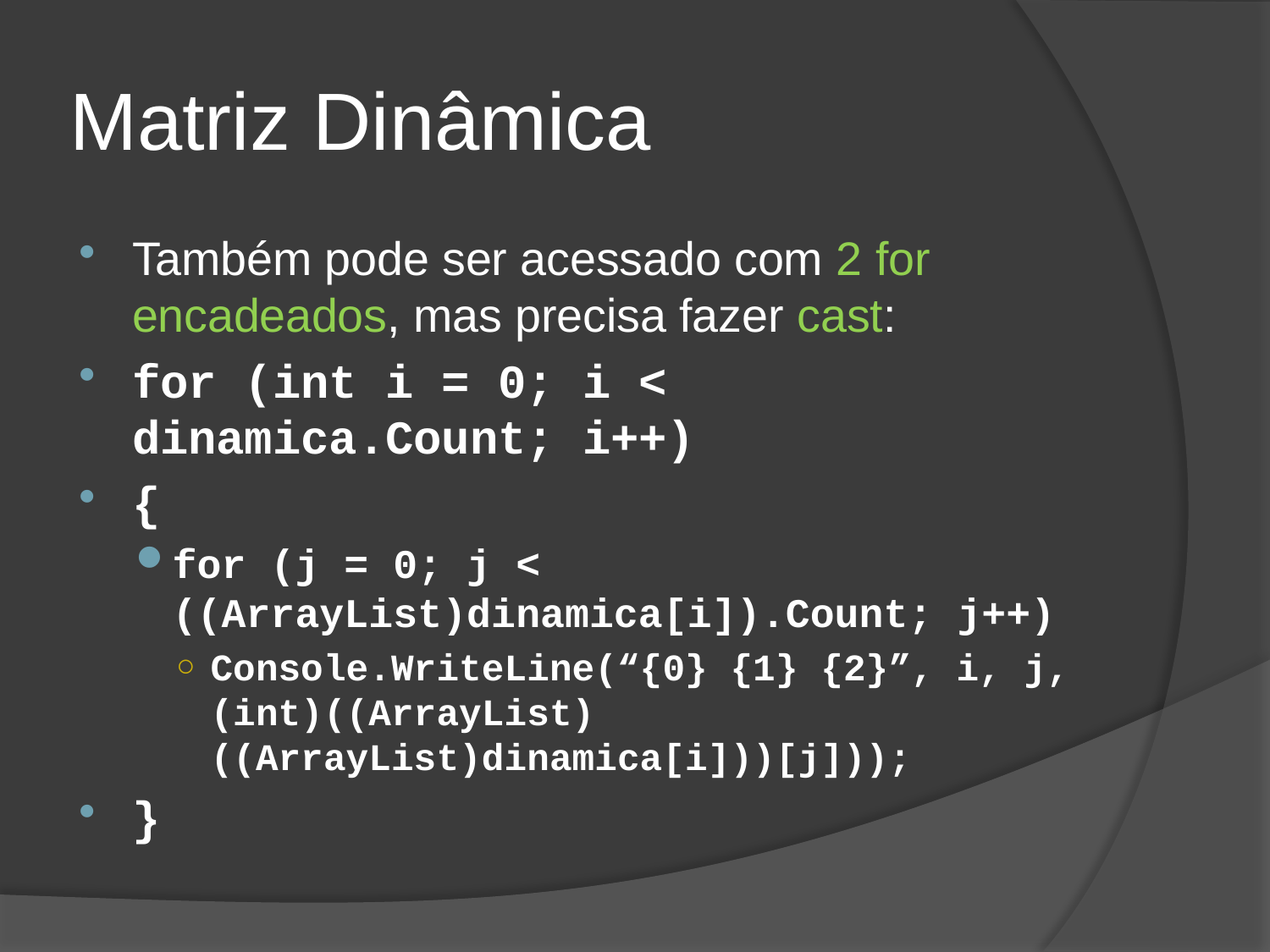

# Matriz Dinâmica
Também pode ser acessado com 2 for encadeados, mas precisa fazer cast:
for (int i = 0; i < dinamica.Count; i++)
{
for (j = 0; j < ((ArrayList)dinamica[i]).Count; j++)
Console.WriteLine(“{0} {1} {2}”, i, j, (int)((ArrayList)((ArrayList)dinamica[i]))[j]));
}